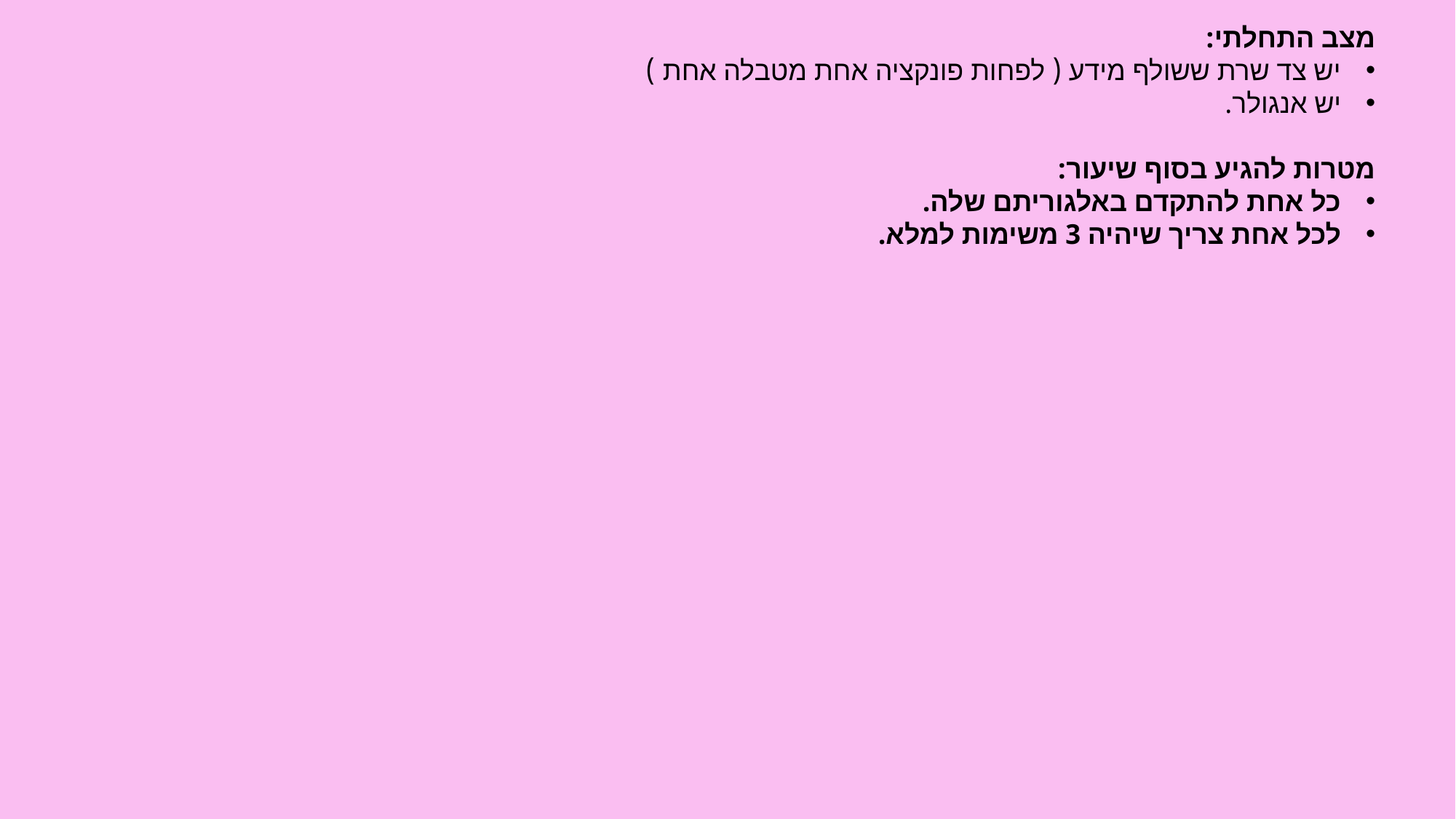

מצב התחלתי:
יש צד שרת ששולף מידע ( לפחות פונקציה אחת מטבלה אחת )
יש אנגולר.

מטרות להגיע בסוף שיעור:
כל אחת להתקדם באלגוריתם שלה.
לכל אחת צריך שיהיה 3 משימות למלא.